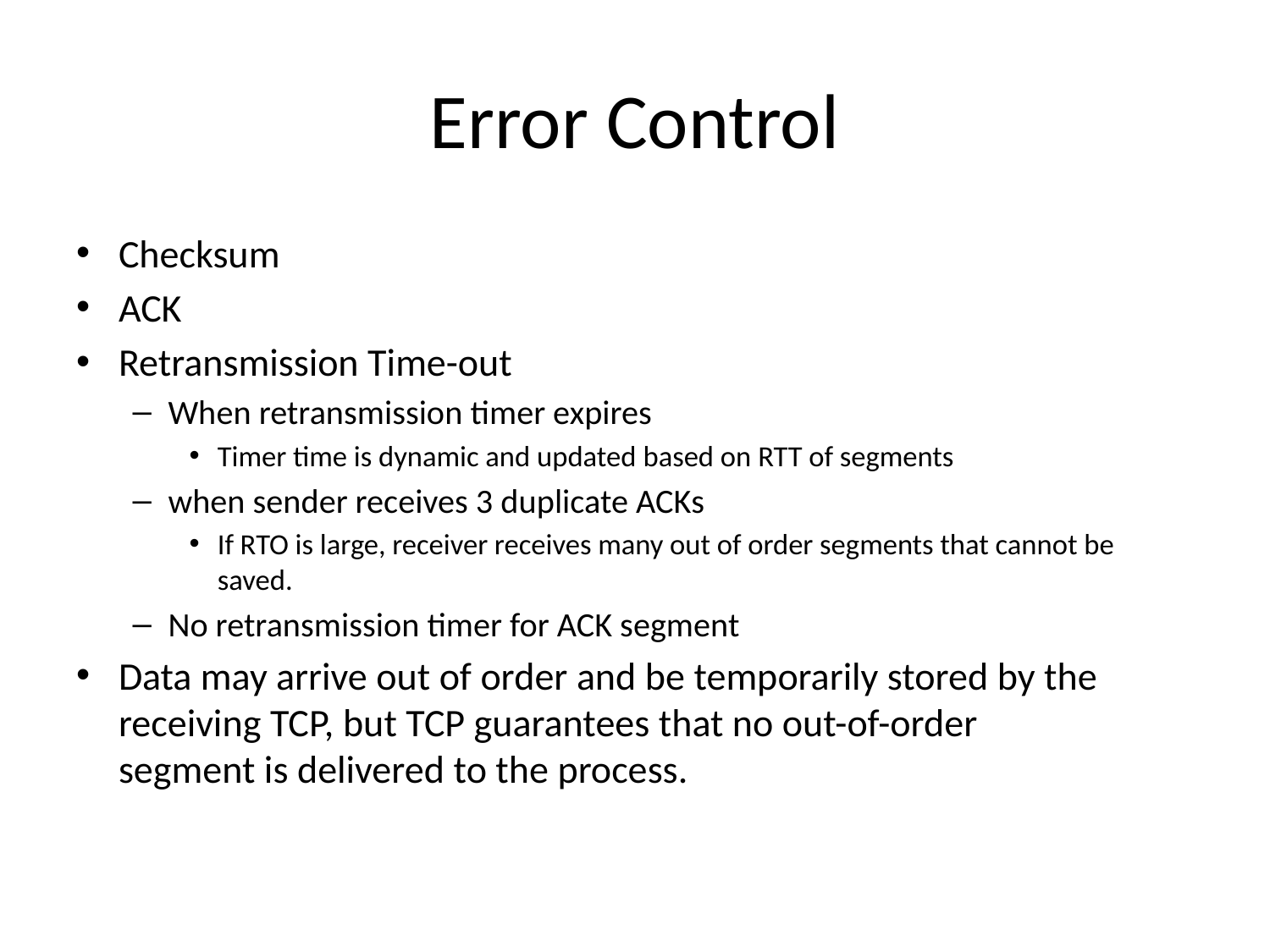

# Error Control
Checksum
ACK
Retransmission Time-out
When retransmission timer expires
Timer time is dynamic and updated based on RTT of segments
when sender receives 3 duplicate ACKs
If RTO is large, receiver receives many out of order segments that cannot be saved.
No retransmission timer for ACK segment
Data may arrive out of order and be temporarily stored by the receiving TCP, but TCP guarantees that no out-of-order
segment is delivered to the process.